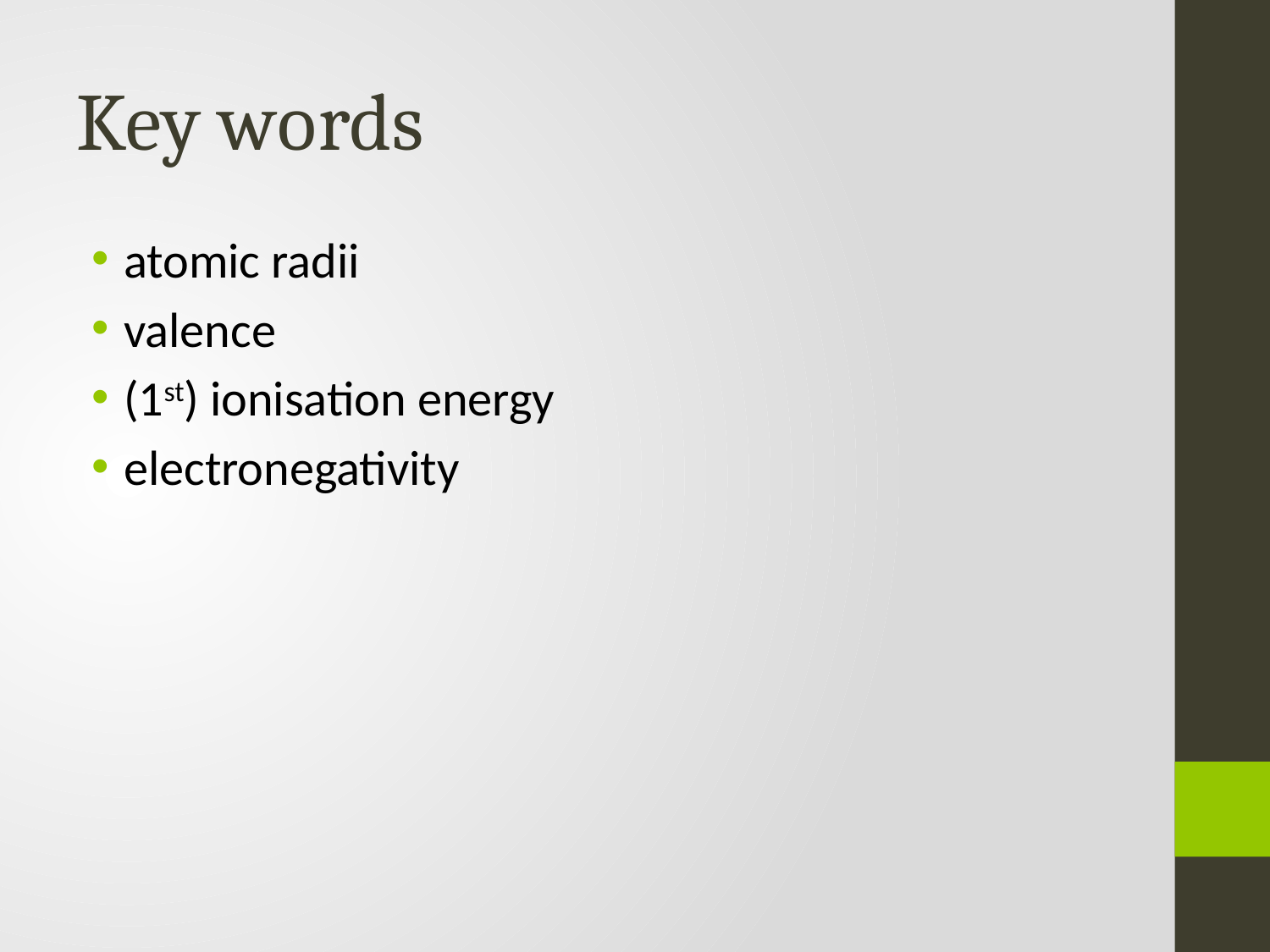

# Key words
atomic radii
valence
(1st) ionisation energy
electronegativity